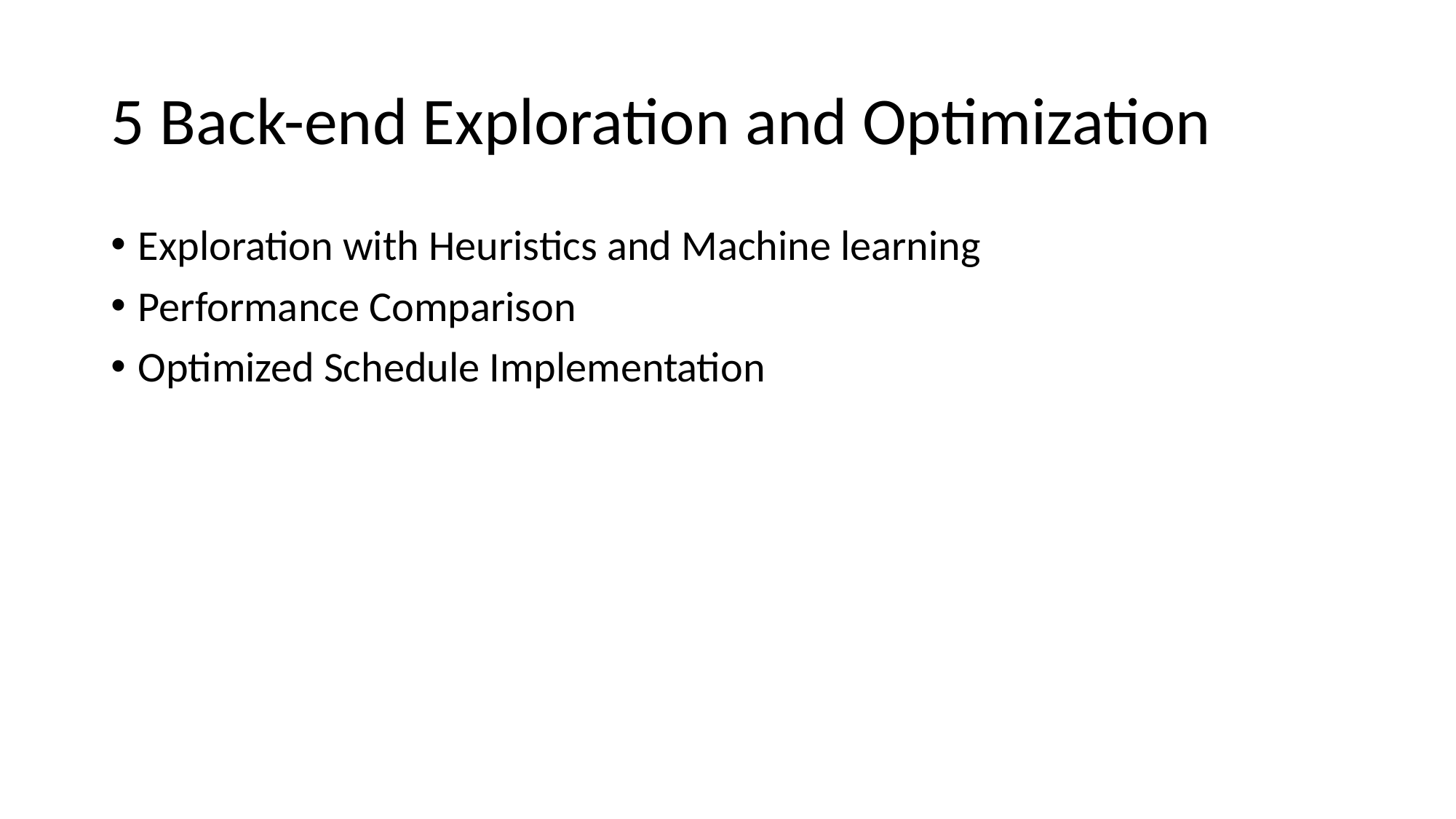

# 5 Back-end Exploration and Optimization
Exploration with Heuristics and Machine learning
Performance Comparison
Optimized Schedule Implementation